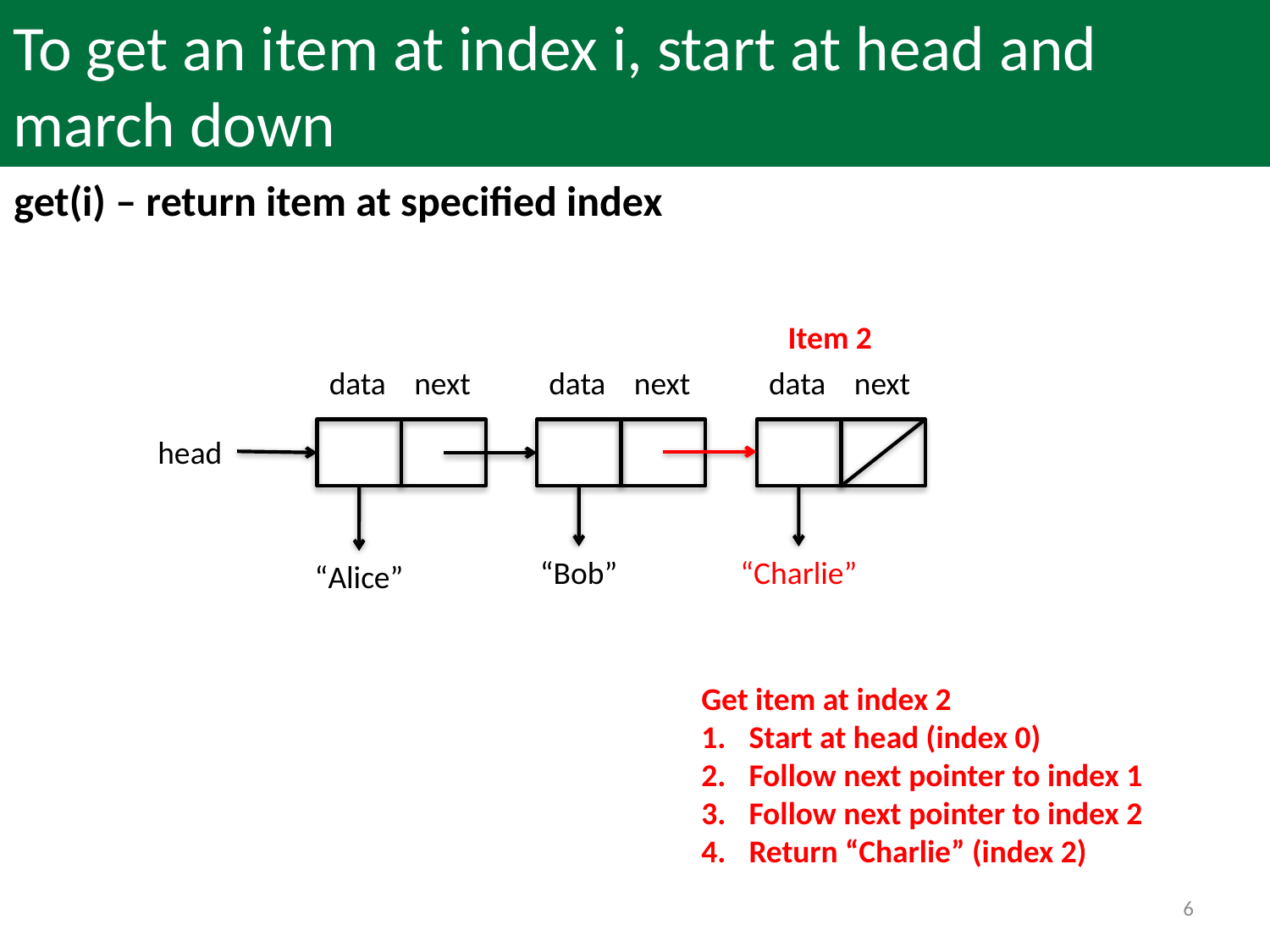

# To get an item at index i, start at head and march down
get(i) – return item at specified index
Item 2
data
next

data
next

data
next

head
“Bob”
“Charlie”
“Alice”
Get item at index 2
Start at head (index 0)
Follow next pointer to index 1
Follow next pointer to index 2
Return “Charlie” (index 2)
6